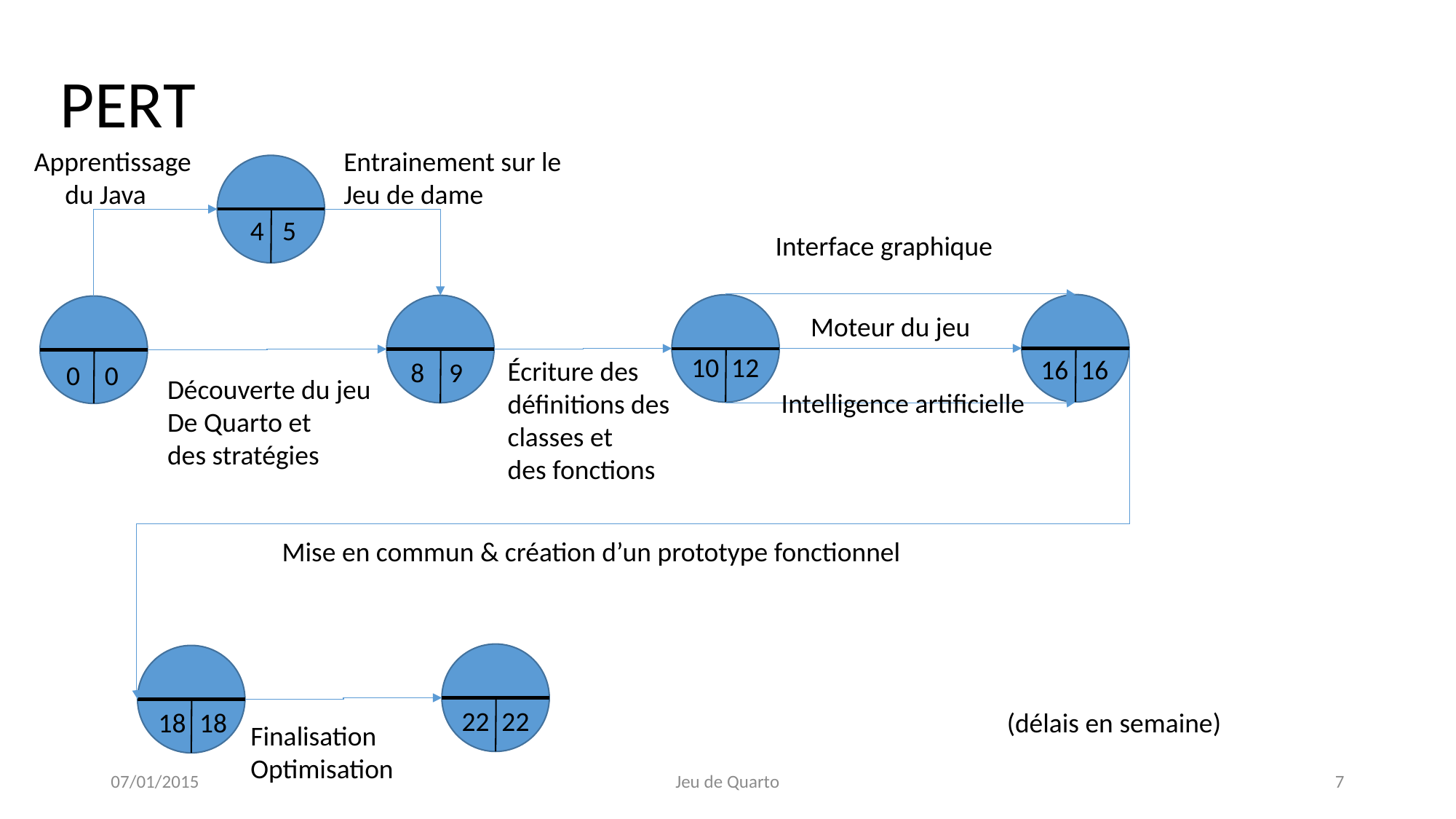

# PERT
Apprentissage
     du Java
Entrainement sur le
Jeu de dame

4   5
Interface graphique

Moteur du jeu
10  12
16  16
Écriture des
définitions des
classes et
des fonctions
8    9
0    0
Découverte du jeu
De Quarto et
des stratégies
Intelligence artificielle
Mise en commun & création d’un prototype fonctionnel

22  22
18

(délais en semaine)
Finalisation
Optimisation
07/01/2015
Jeu de Quarto
7